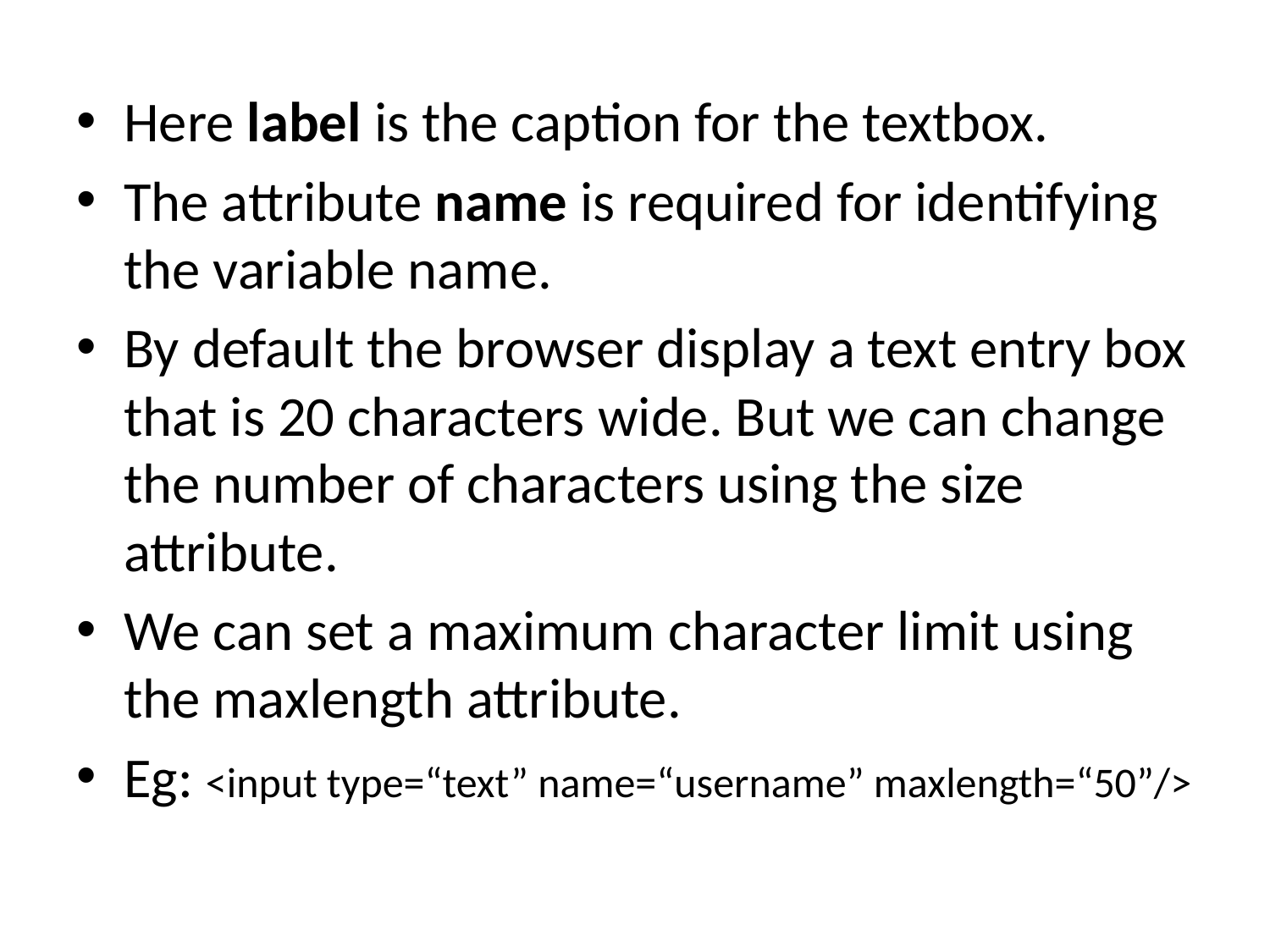

Here label is the caption for the textbox.
The attribute name is required for identifying the variable name.
By default the browser display a text entry box that is 20 characters wide. But we can change the number of characters using the size attribute.
We can set a maximum character limit using the maxlength attribute.
Eg: <input type=“text” name=“username” maxlength=“50”/>